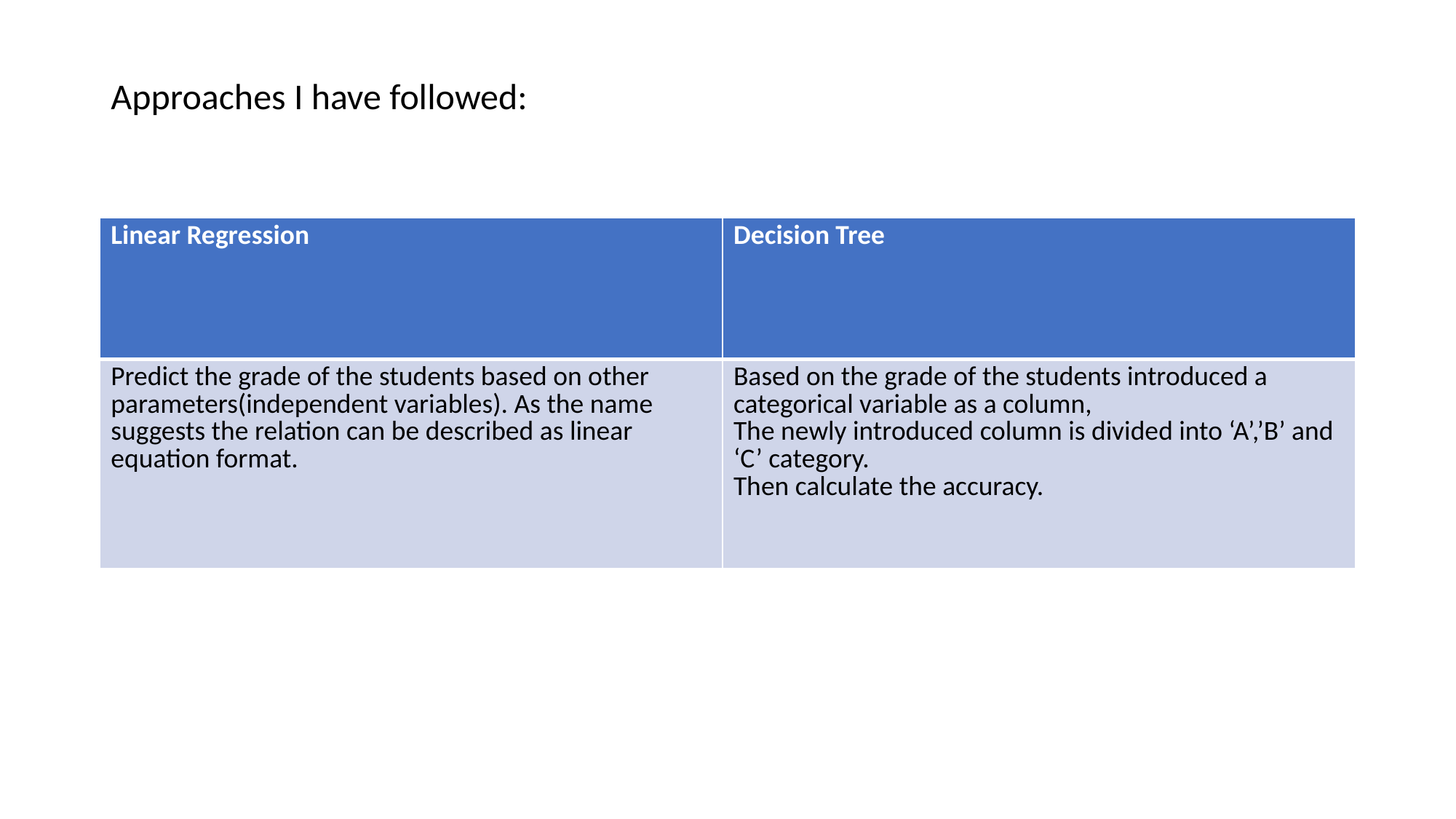

# Approaches I have followed:

| Linear Regression | Decision Tree |
| --- | --- |
| Predict the grade of the students based on other parameters(independent variables). As the name suggests the relation can be described as linear equation format. | Based on the grade of the students introduced a categorical variable as a column, The newly introduced column is divided into ‘A’,’B’ and ‘C’ category. Then calculate the accuracy. |